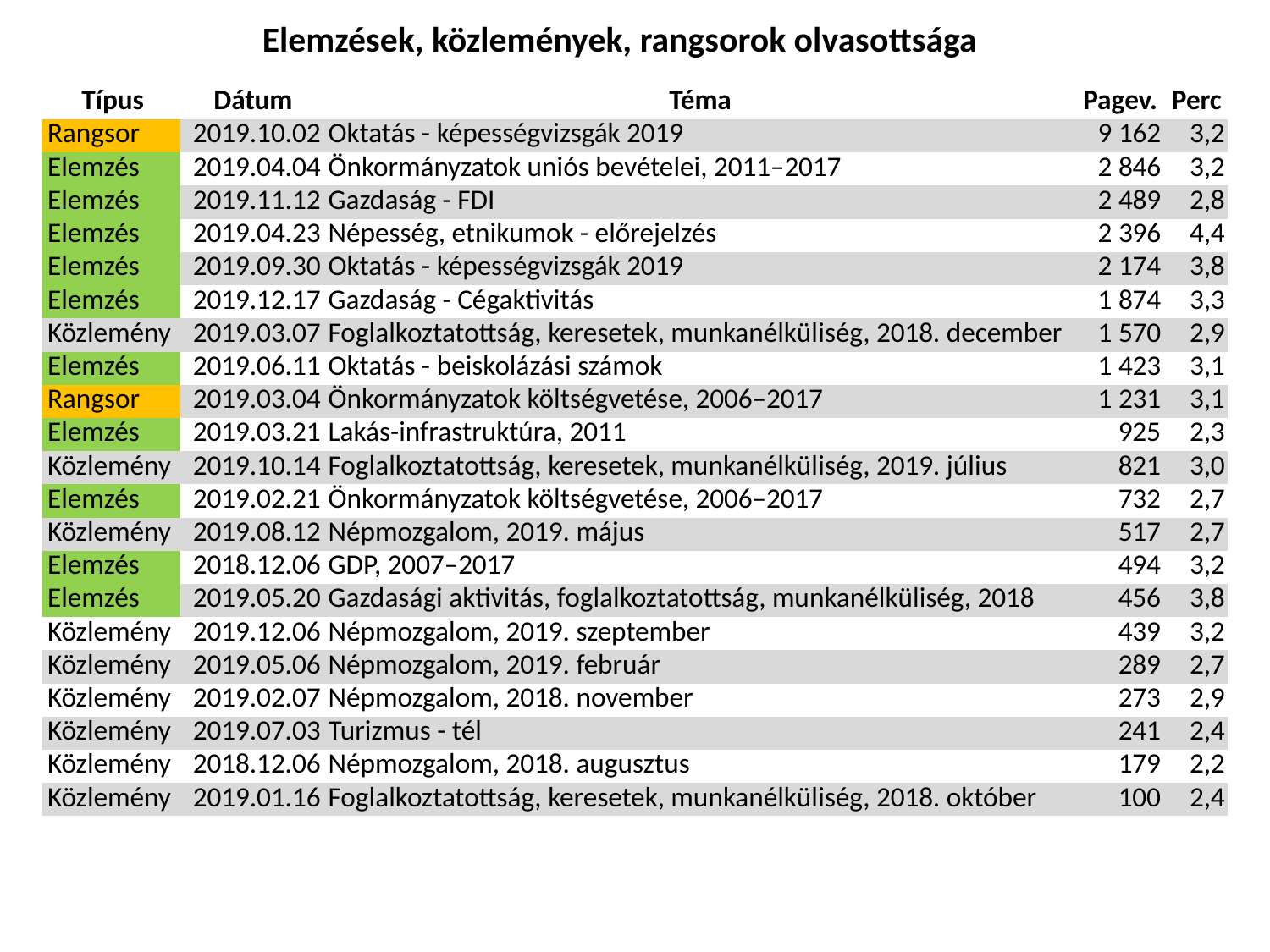

Elemzések, közlemények, rangsorok olvasottsága
| Típus | Dátum | Téma | Pagev. | Perc |
| --- | --- | --- | --- | --- |
| Rangsor | 2019.10.02 | Oktatás - képességvizsgák 2019 | 9 162 | 3,2 |
| Elemzés | 2019.04.04 | Önkormányzatok uniós bevételei, 2011–2017 | 2 846 | 3,2 |
| Elemzés | 2019.11.12 | Gazdaság - FDI | 2 489 | 2,8 |
| Elemzés | 2019.04.23 | Népesség, etnikumok - előrejelzés | 2 396 | 4,4 |
| Elemzés | 2019.09.30 | Oktatás - képességvizsgák 2019 | 2 174 | 3,8 |
| Elemzés | 2019.12.17 | Gazdaság - Cégaktivitás | 1 874 | 3,3 |
| Közlemény | 2019.03.07 | Foglalkoztatottság, keresetek, munkanélküliség, 2018. december | 1 570 | 2,9 |
| Elemzés | 2019.06.11 | Oktatás - beiskolázási számok | 1 423 | 3,1 |
| Rangsor | 2019.03.04 | Önkormányzatok költségvetése, 2006–2017 | 1 231 | 3,1 |
| Elemzés | 2019.03.21 | Lakás-infrastruktúra, 2011 | 925 | 2,3 |
| Közlemény | 2019.10.14 | Foglalkoztatottság, keresetek, munkanélküliség, 2019. július | 821 | 3,0 |
| Elemzés | 2019.02.21 | Önkormányzatok költségvetése, 2006–2017 | 732 | 2,7 |
| Közlemény | 2019.08.12 | Népmozgalom, 2019. május | 517 | 2,7 |
| Elemzés | 2018.12.06 | GDP, 2007–2017 | 494 | 3,2 |
| Elemzés | 2019.05.20 | Gazdasági aktivitás, foglalkoztatottság, munkanélküliség, 2018 | 456 | 3,8 |
| Közlemény | 2019.12.06 | Népmozgalom, 2019. szeptember | 439 | 3,2 |
| Közlemény | 2019.05.06 | Népmozgalom, 2019. február | 289 | 2,7 |
| Közlemény | 2019.02.07 | Népmozgalom, 2018. november | 273 | 2,9 |
| Közlemény | 2019.07.03 | Turizmus - tél | 241 | 2,4 |
| Közlemény | 2018.12.06 | Népmozgalom, 2018. augusztus | 179 | 2,2 |
| Közlemény | 2019.01.16 | Foglalkoztatottság, keresetek, munkanélküliség, 2018. október | 100 | 2,4 |